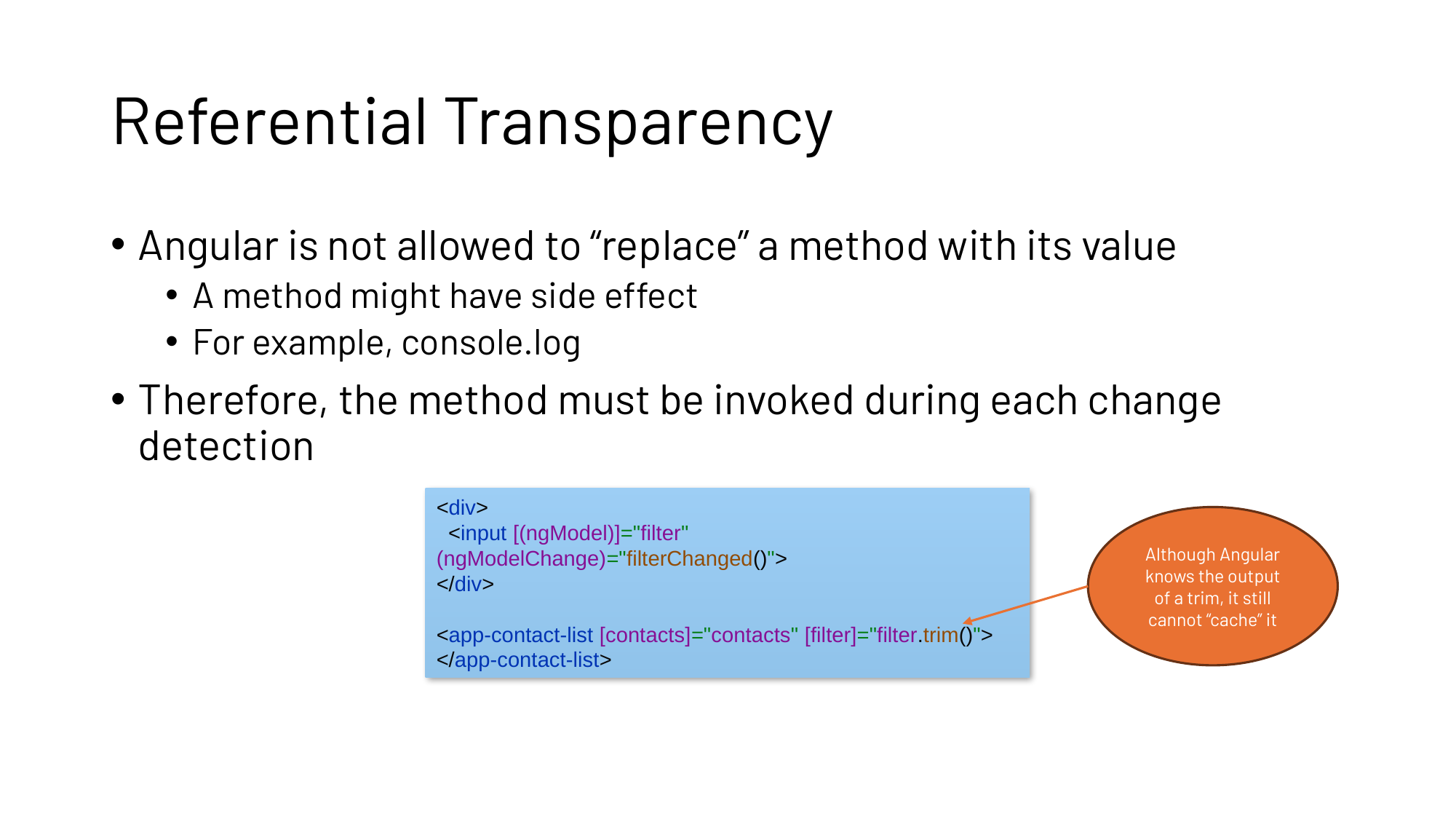

# Referential Transparency
Angular is not allowed to “replace” a method with its value
A method might have side effect
For example, console.log
Therefore, the method must be invoked during each change detection
<div>
  <input [(ngModel)]="filter" (ngModelChange)="filterChanged()">
</div>
<app-contact-list [contacts]="contacts" [filter]="filter.trim()">
</app-contact-list>
Although Angular knows the output of a trim, it still cannot “cache” it